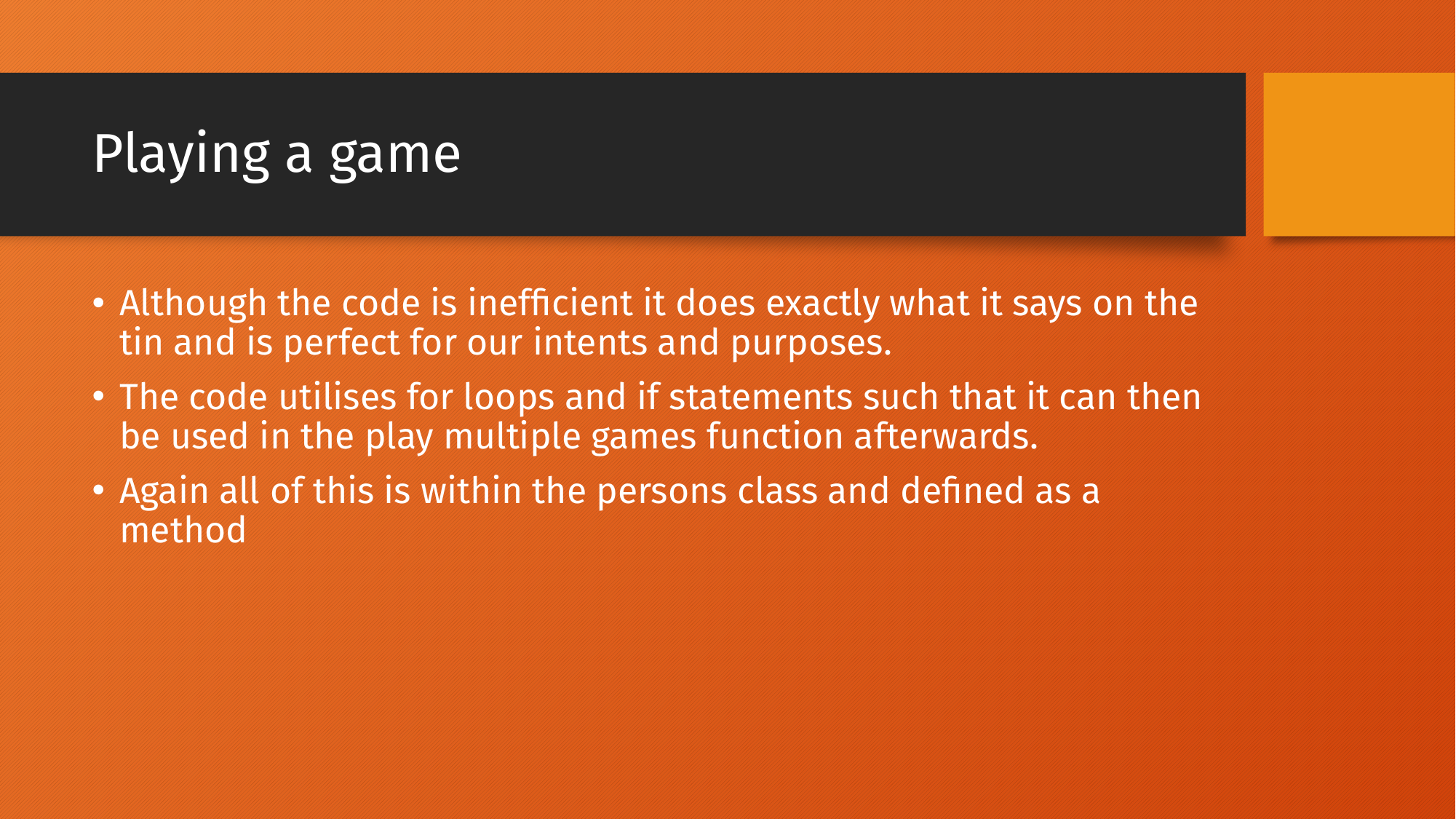

# Playing a game
Although the code is inefficient it does exactly what it says on the tin and is perfect for our intents and purposes.
The code utilises for loops and if statements such that it can then be used in the play multiple games function afterwards.
Again all of this is within the persons class and defined as a method